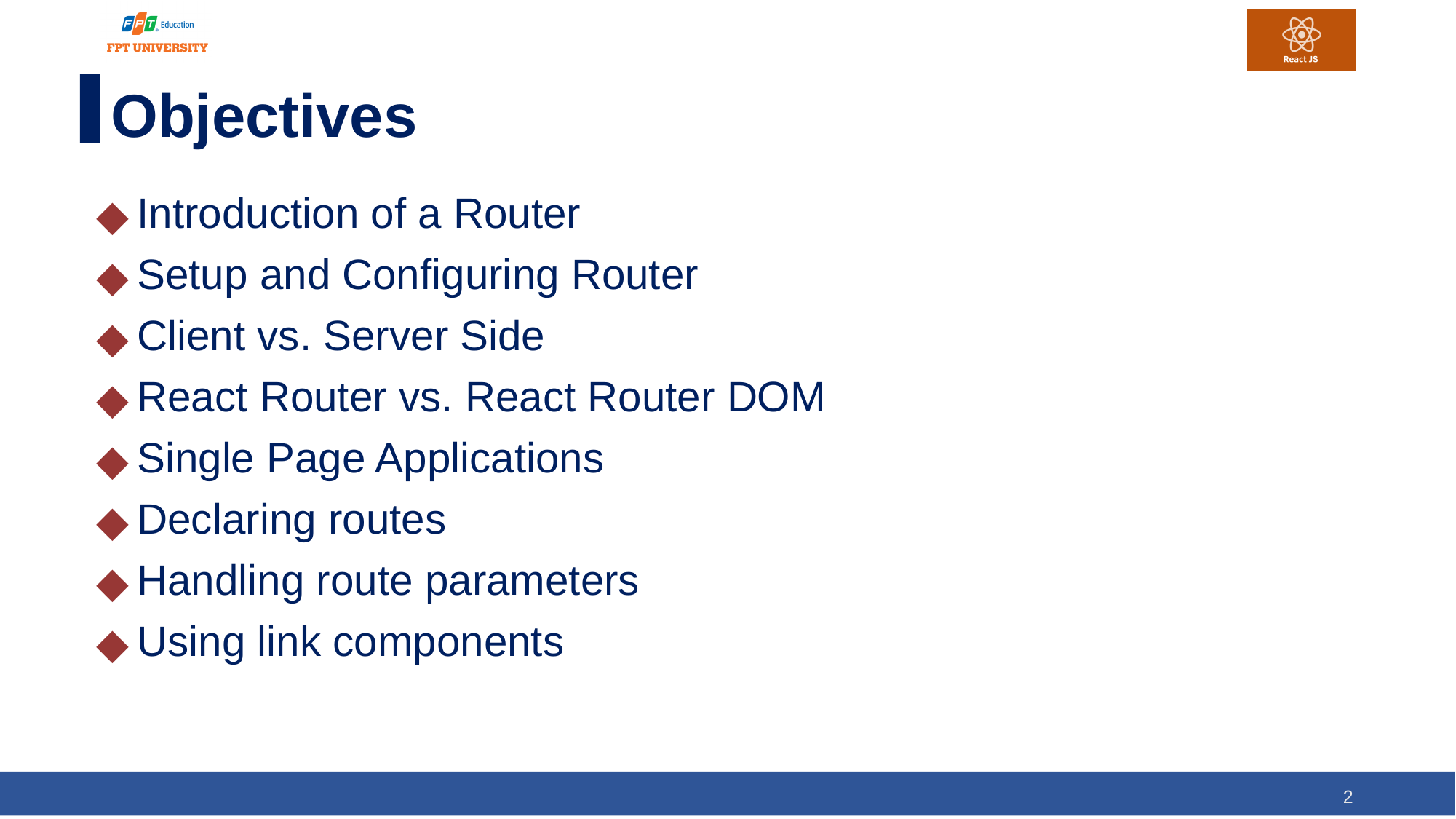

# Objectives
Introduction of a Router
Setup and Configuring Router
Client vs. Server Side
React Router vs. React Router DOM
Single Page Applications
Declaring routes
Handling route parameters
Using link components
2